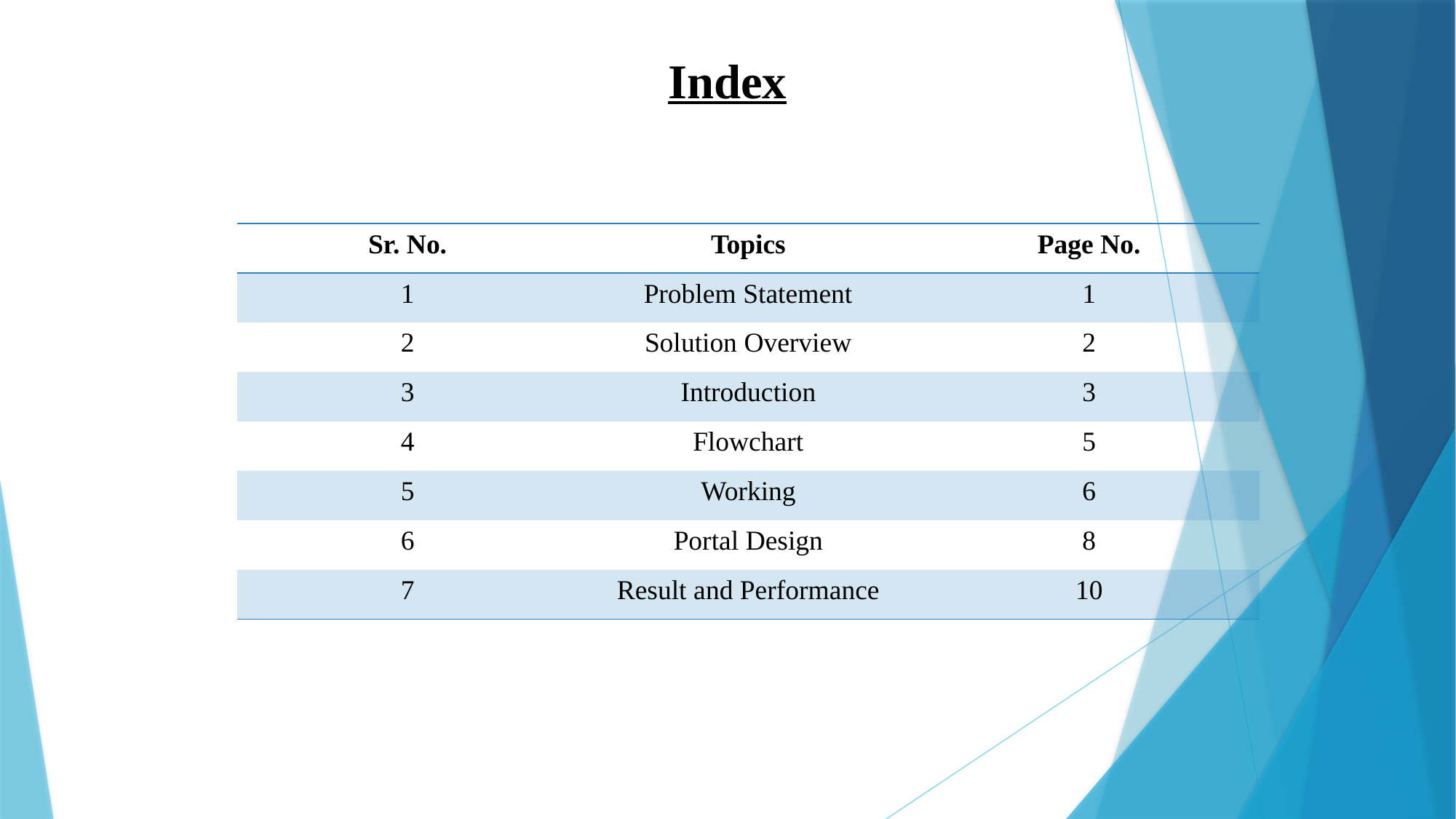

Index
| Sr. No. | Topics | Page No. |
| --- | --- | --- |
| 1 | Problem Statement | 1 |
| 2 | Solution Overview | 2 |
| 3 | Introduction | 3 |
| 4 | Flowchart | 5 |
| 5 | Working | 6 |
| 6 | Portal Design | 8 |
| 7 | Result and Performance | 10 |